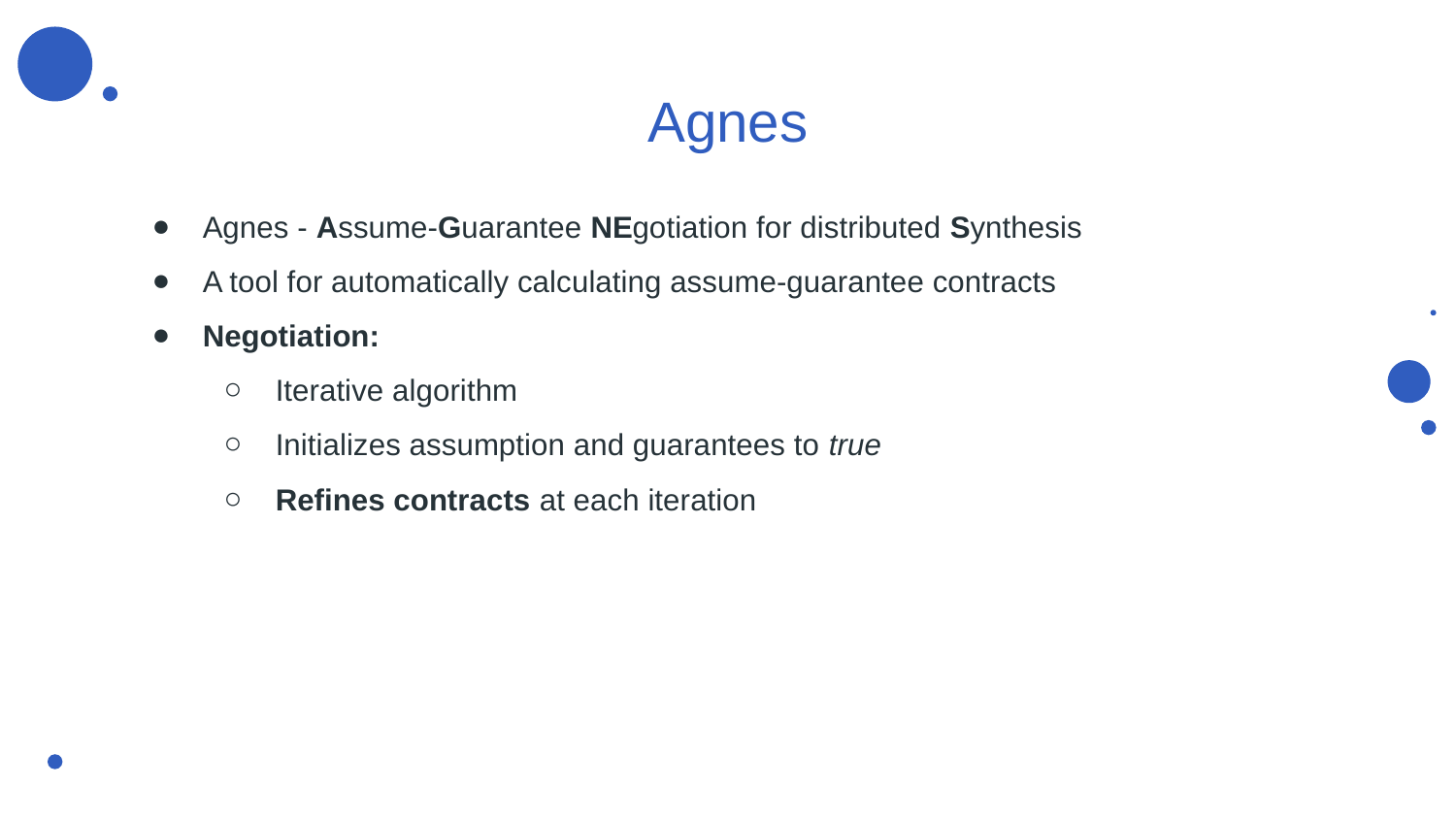

# Agnes
Agnes - Assume-Guarantee NEgotiation for distributed Synthesis
A tool for automatically calculating assume-guarantee contracts
Negotiation:
Iterative algorithm
Initializes assumption and guarantees to true
Refines contracts at each iteration